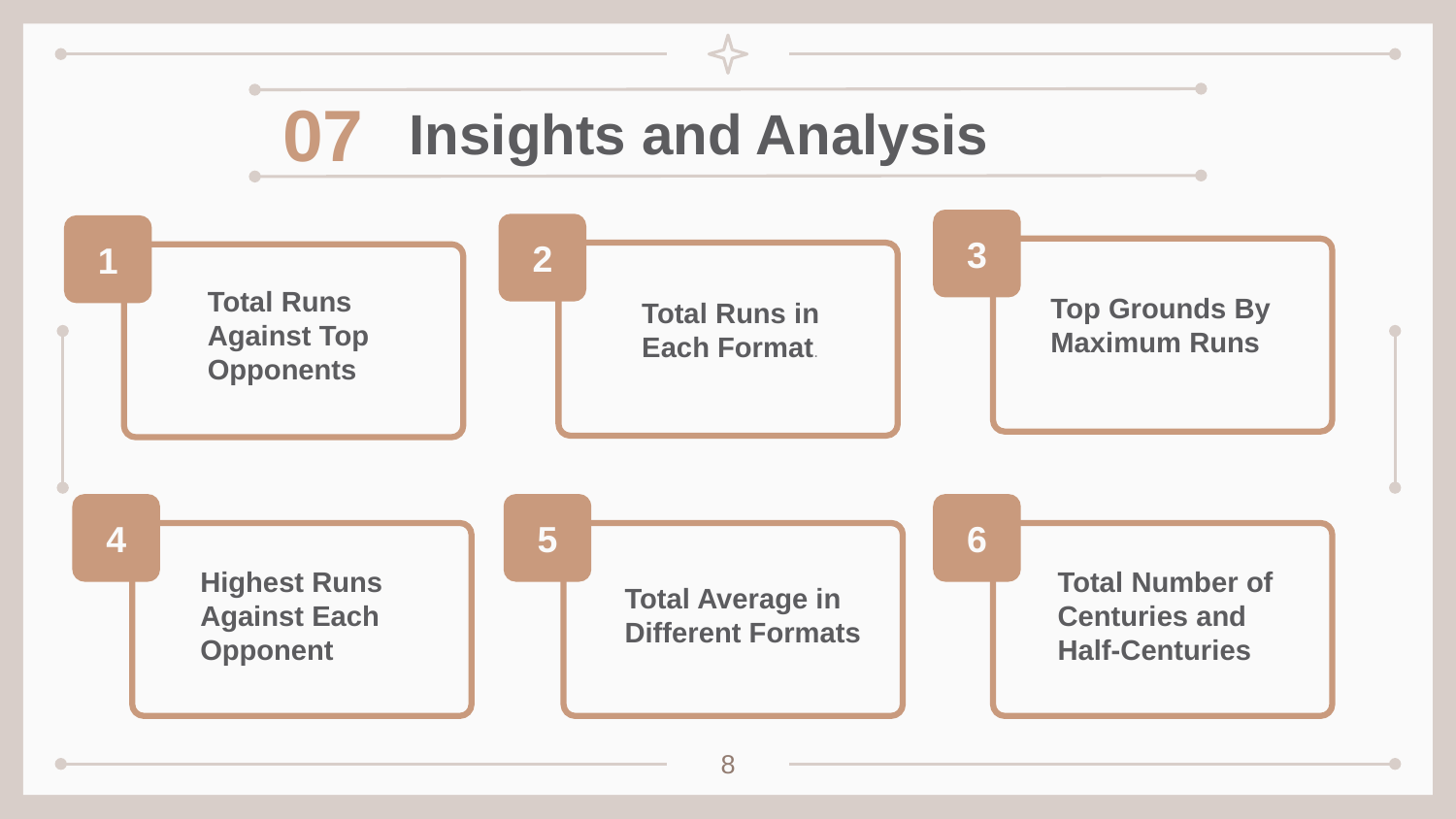

07
# Insights and Analysis
3

Top Grounds By Maximum Runs
2

Total Runs in Each Format.
1

Total Runs Against Top Opponents
4

Highest Runs Against Each Opponent
5

Total Average in Different Formats
6

Total Number of  Centuries and Half-Centuries
8